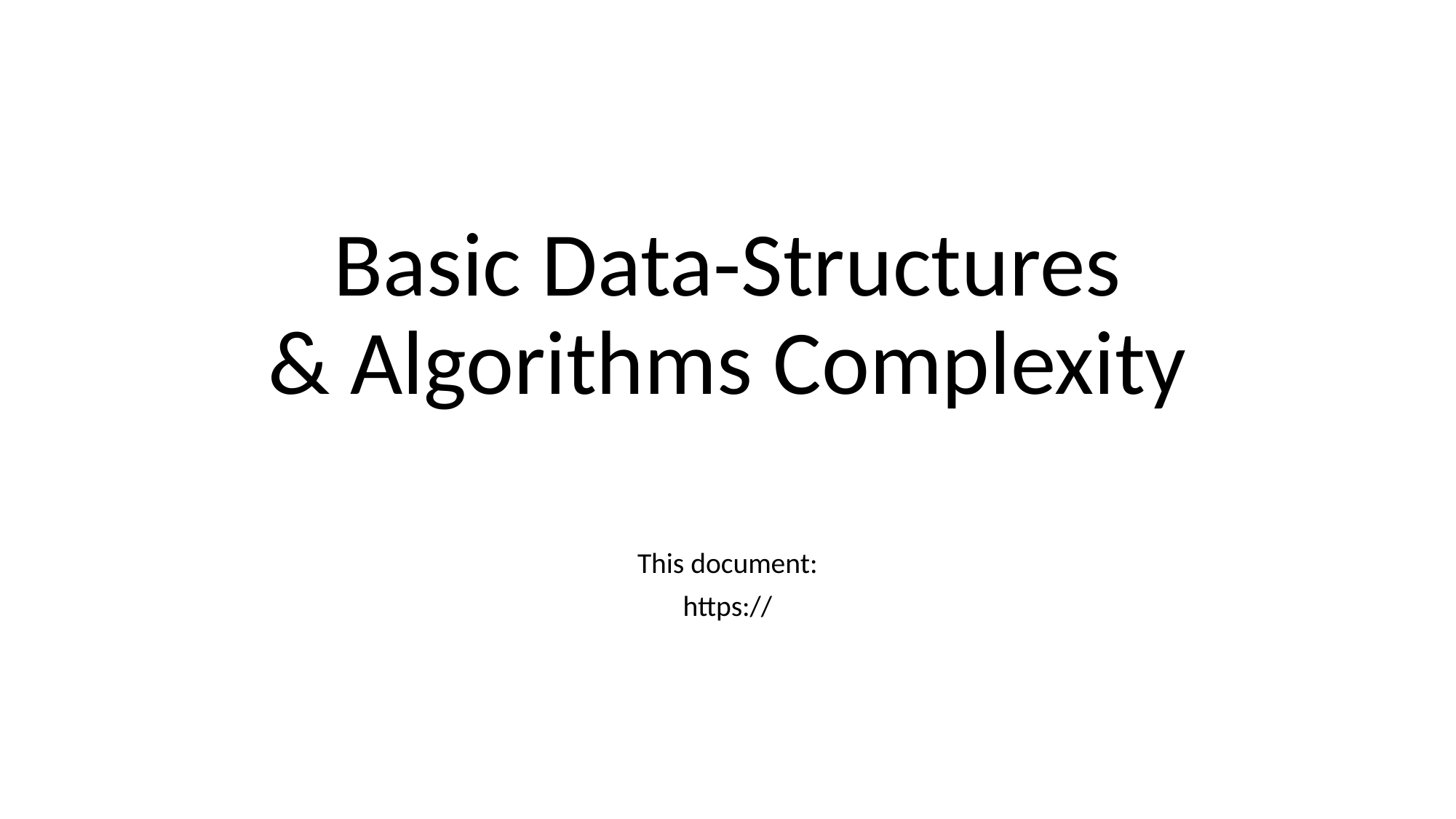

# Basic Data-Structures & Algorithms Complexity
This document:
https://